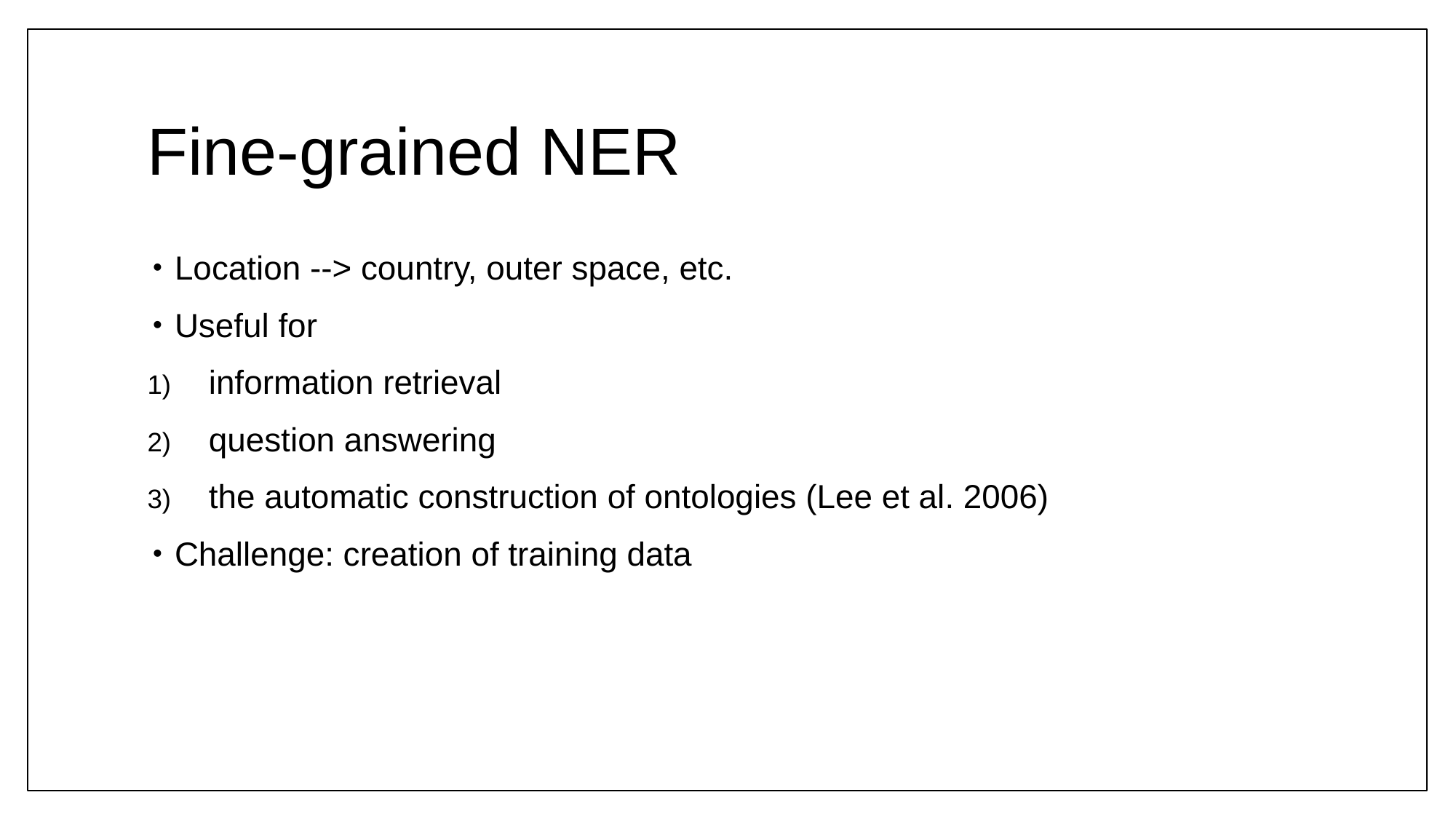

# Fine-grained NER
Location --> country, outer space, etc.
Useful for
information retrieval
question answering
the automatic construction of ontologies (Lee et al. 2006)
Challenge: creation of training data